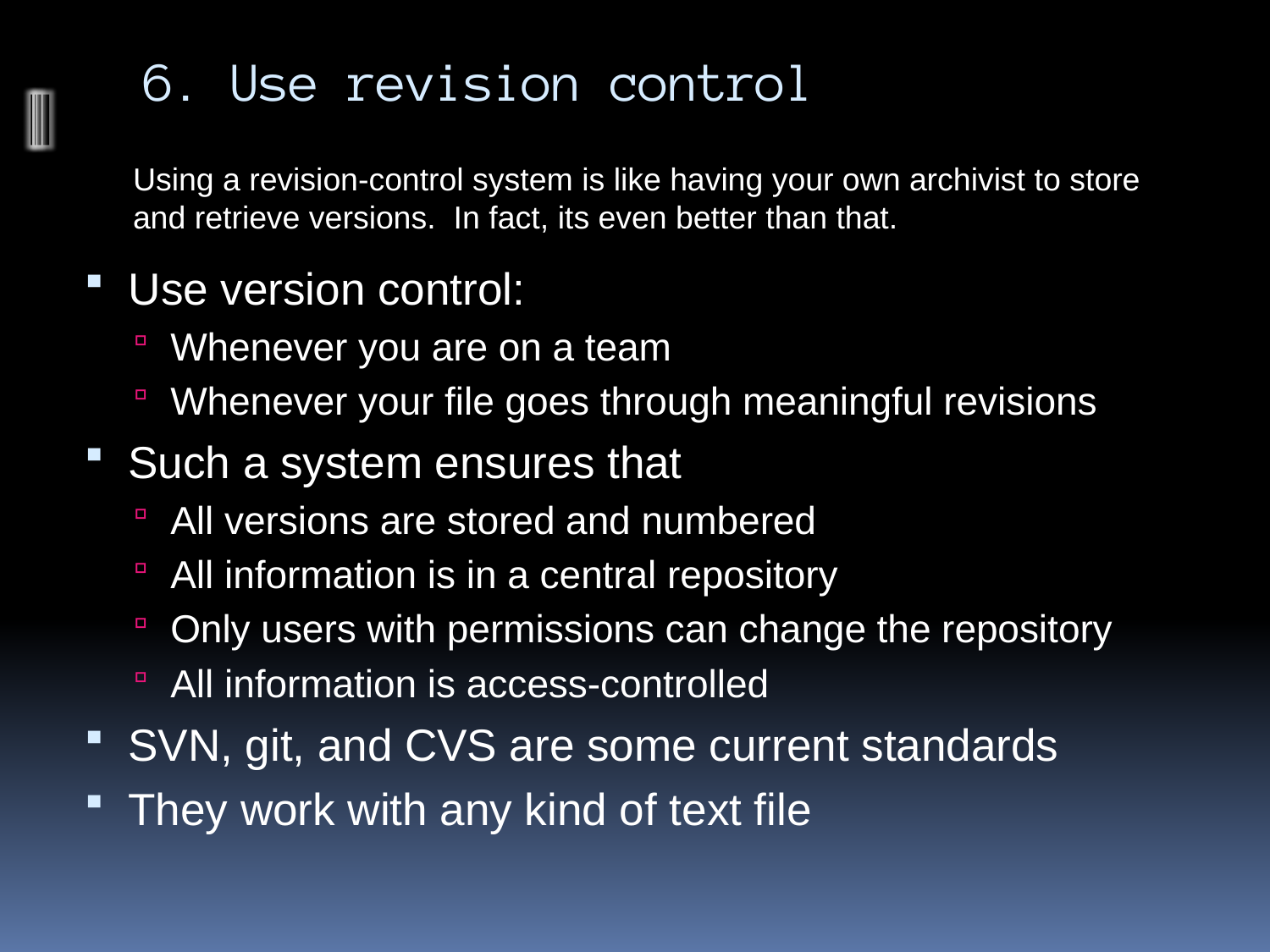

# 6. Use revision control
Using a revision-control system is like having your own archivist to store and retrieve versions.  In fact, its even better than that.
Use version control:
Whenever you are on a team
Whenever your file goes through meaningful revisions
Such a system ensures that
All versions are stored and numbered
All information is in a central repository
Only users with permissions can change the repository
All information is access-controlled
SVN, git, and CVS are some current standards
They work with any kind of text file